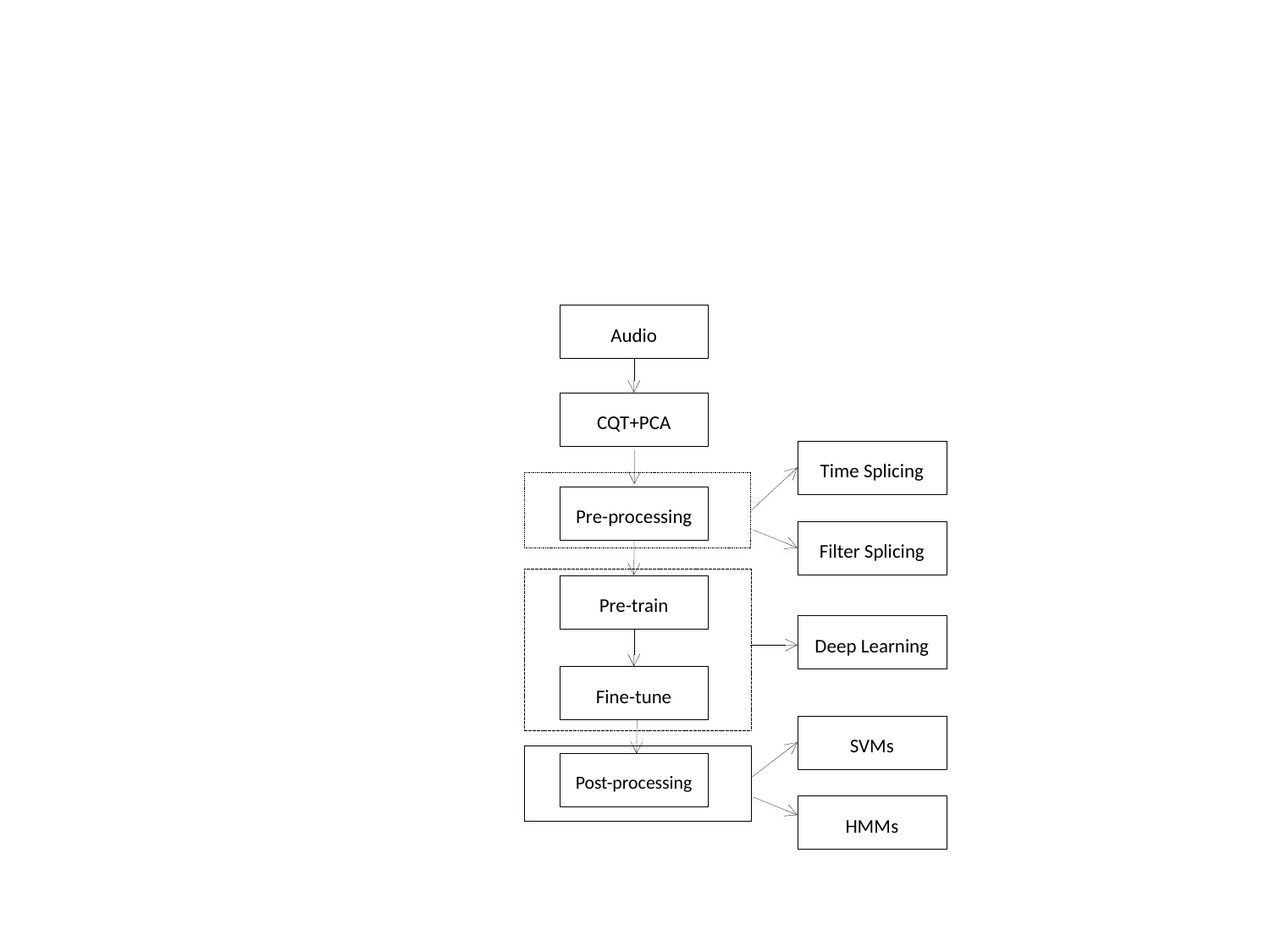

#
Audio
CQT+PCA
Time Splicing

Pre-processing
Filter Splicing

Pre-train
Deep Learning
Fine-tune
SVMs

Post-processing
HMMs